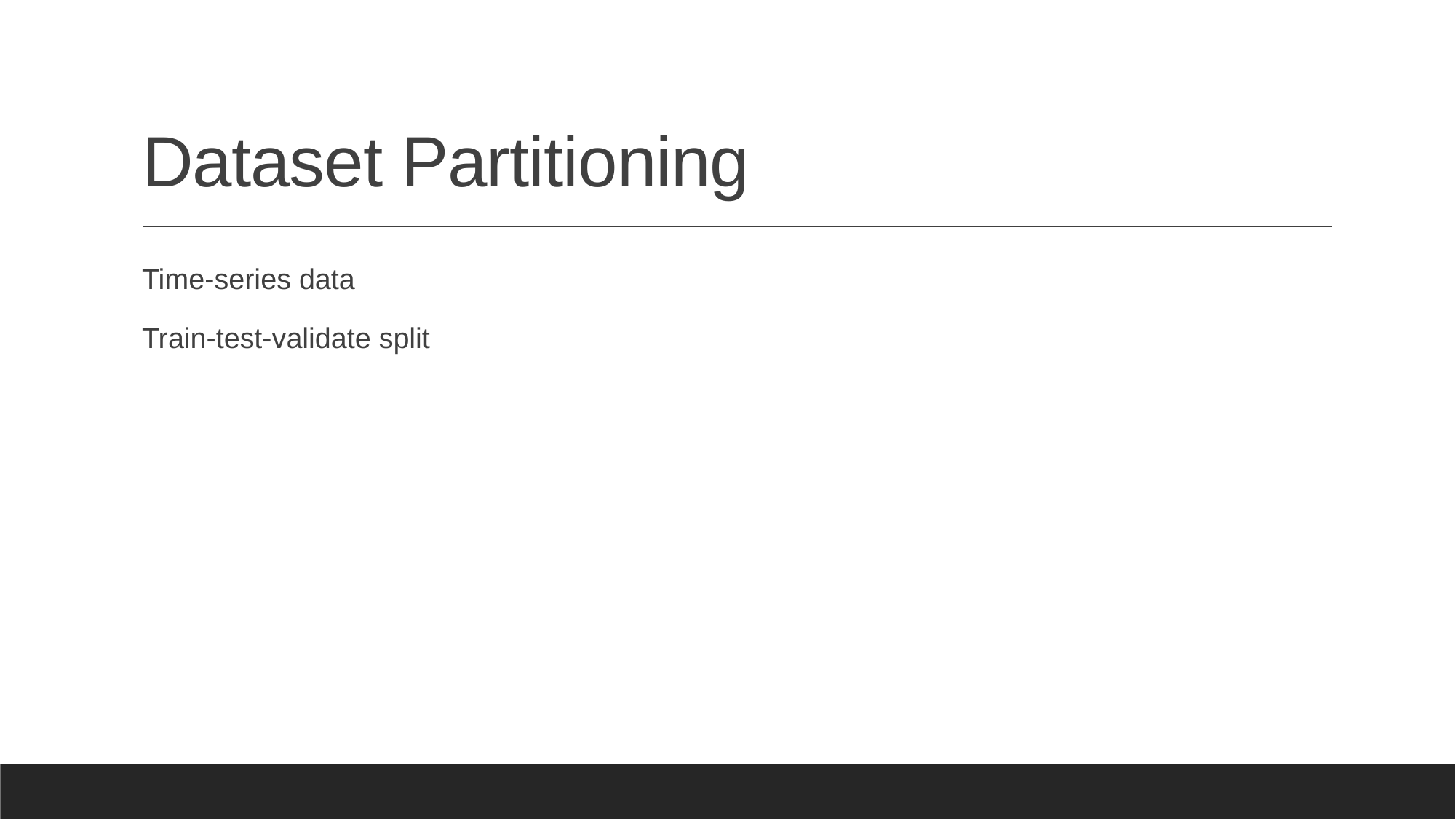

# Dataset Partitioning
Time-series data
Train-test-validate split